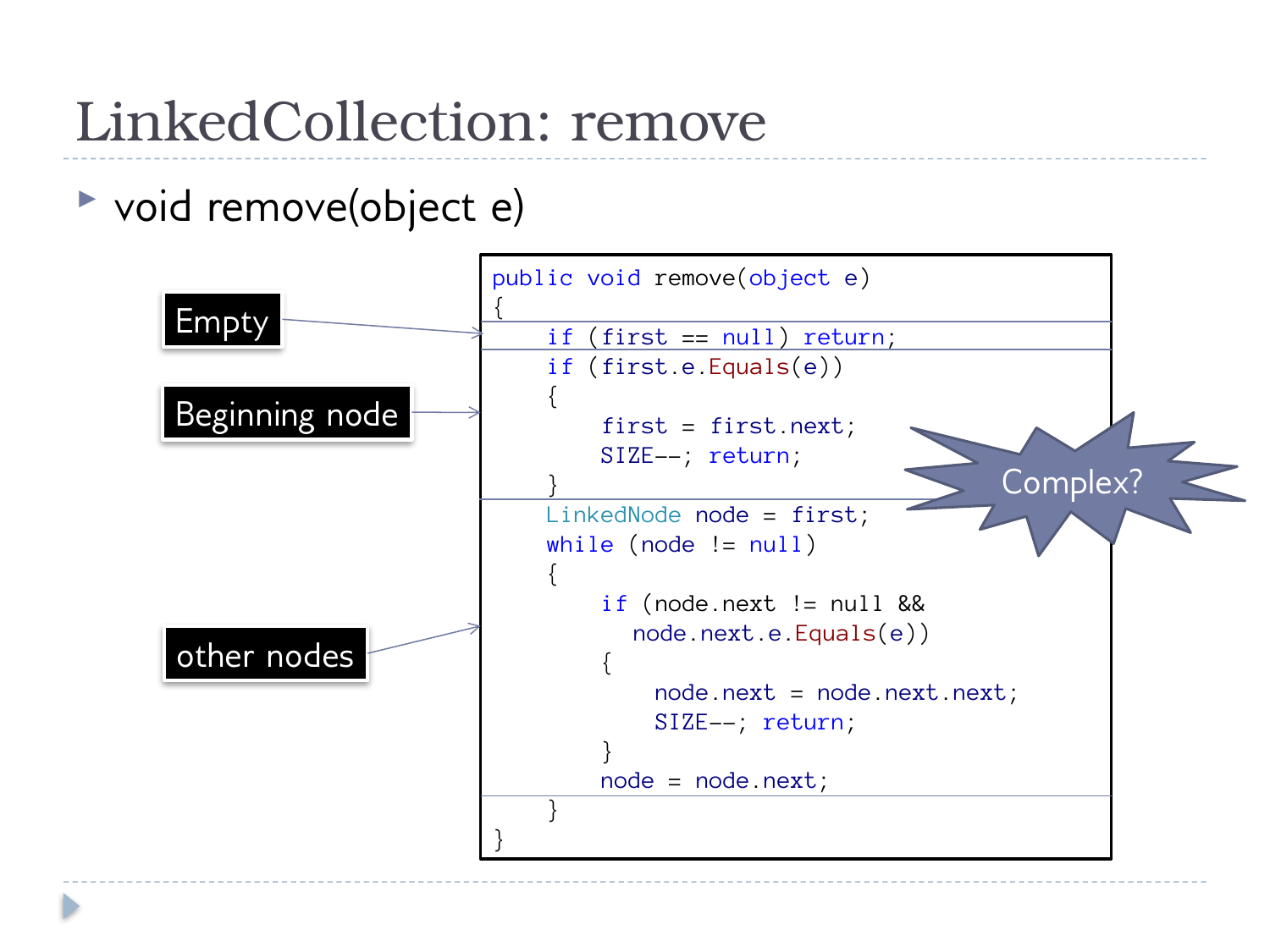

# LinkedCollection: remove
void remove(object e)

public void remove(object e)
{
    if (first == null) return;
    if (first.e.Equals(e))
    {
        first = first.next;
        SIZE--; return;
    }
    LinkedNode node = first;
    while (node != null)
    {
        if (node.next != null &&
	 node.next.e.Equals(e))
        {
            node.next = node.next.next;
            SIZE--; return;
        }
        node = node.next;
    }
}
Empty
Beginning node
Complex?
other nodes